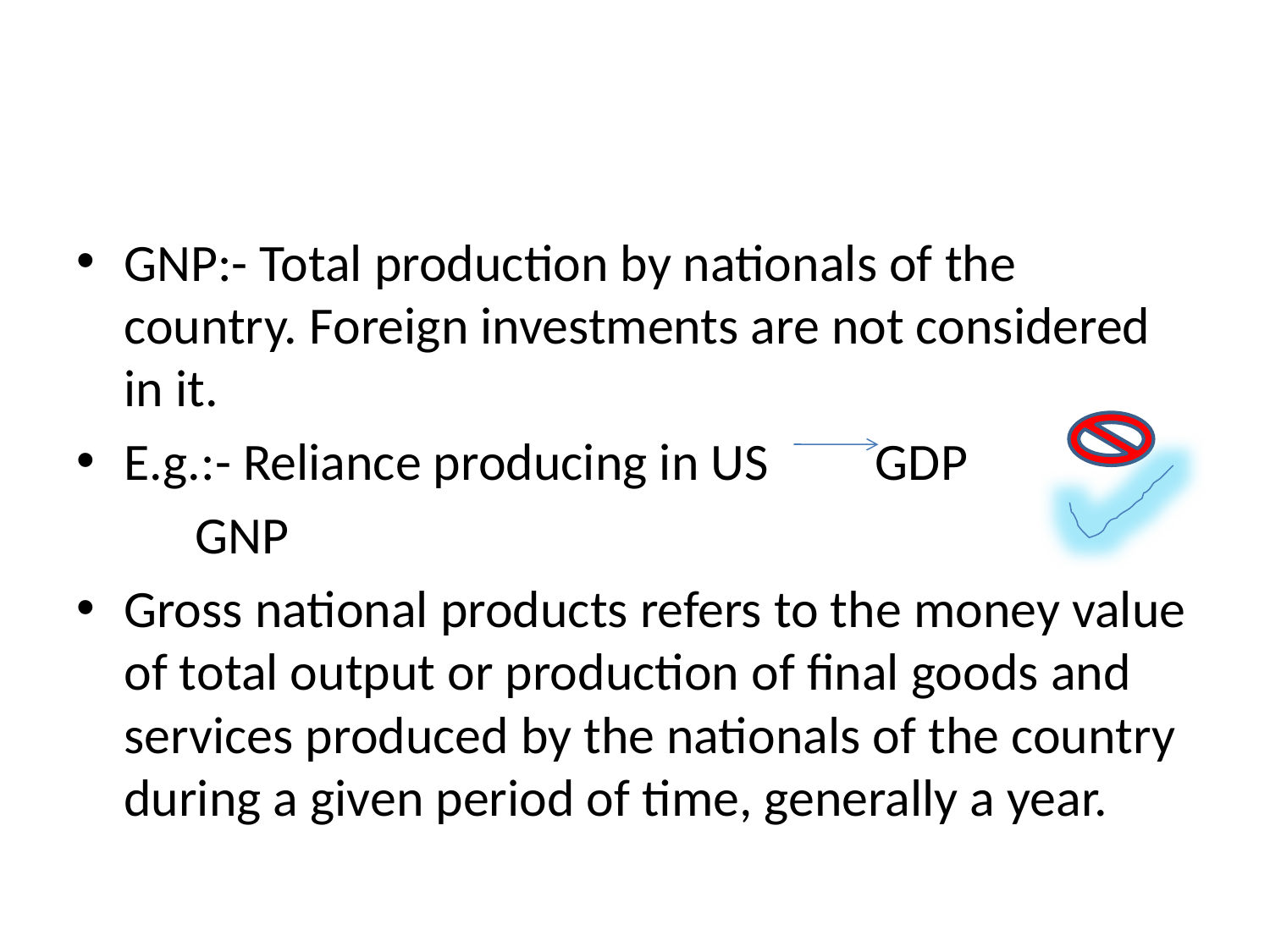

#
GNP:- Total production by nationals of the country. Foreign investments are not considered in it.
E.g.:- Reliance producing in US         GDP
							      GNP
Gross national products refers to the money value of total output or production of final goods and services produced by the nationals of the country during a given period of time, generally a year.